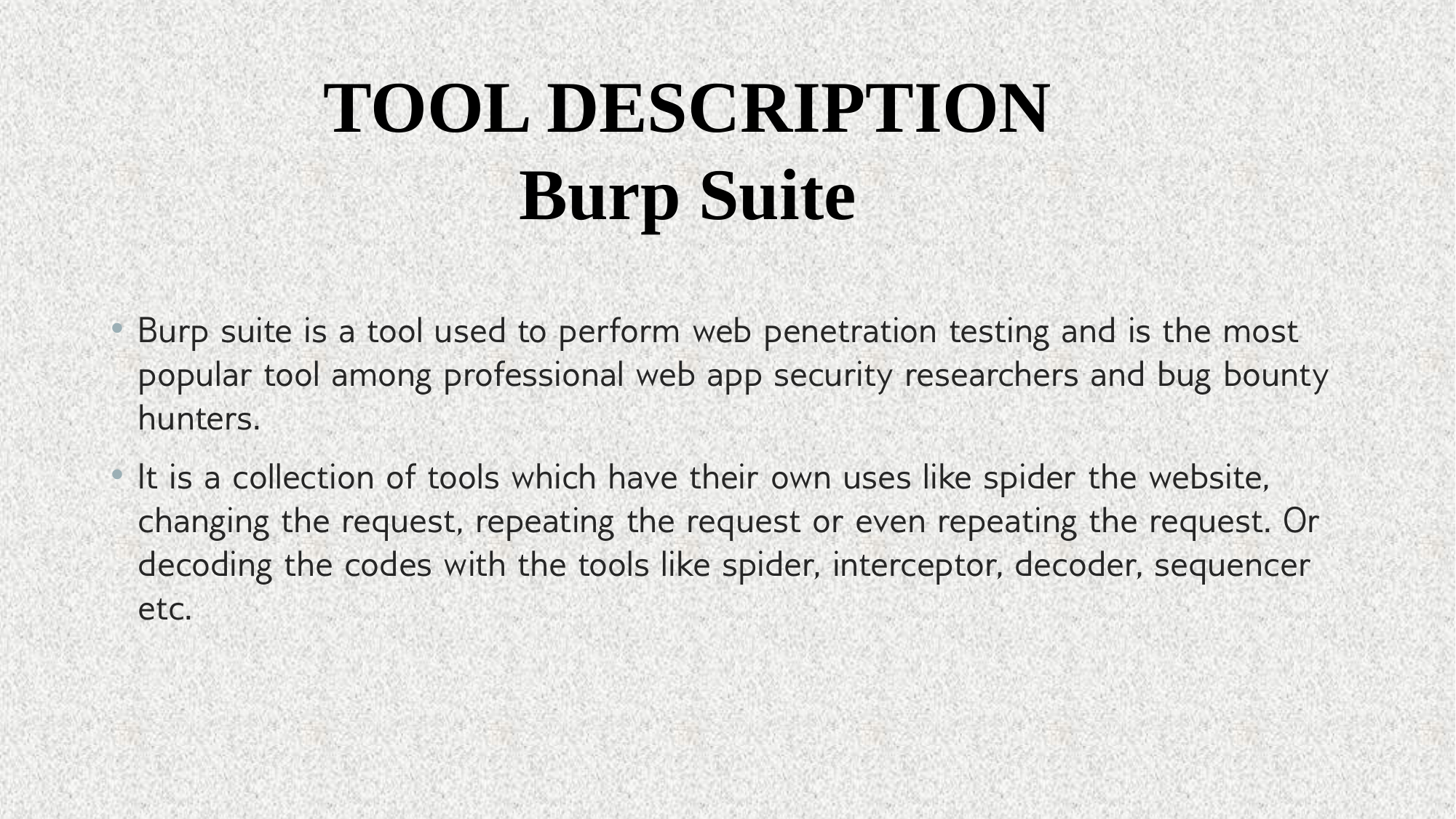

TOOL DESCRIPTION
Burp Suite
Burp suite is a tool used to perform web penetration testing and is the most popular tool among professional web app security researchers and bug bounty hunters.
It is a collection of tools which have their own uses like spider the website, changing the request, repeating the request or even repeating the request. Or decoding the codes with the tools like spider, interceptor, decoder, sequencer etc.